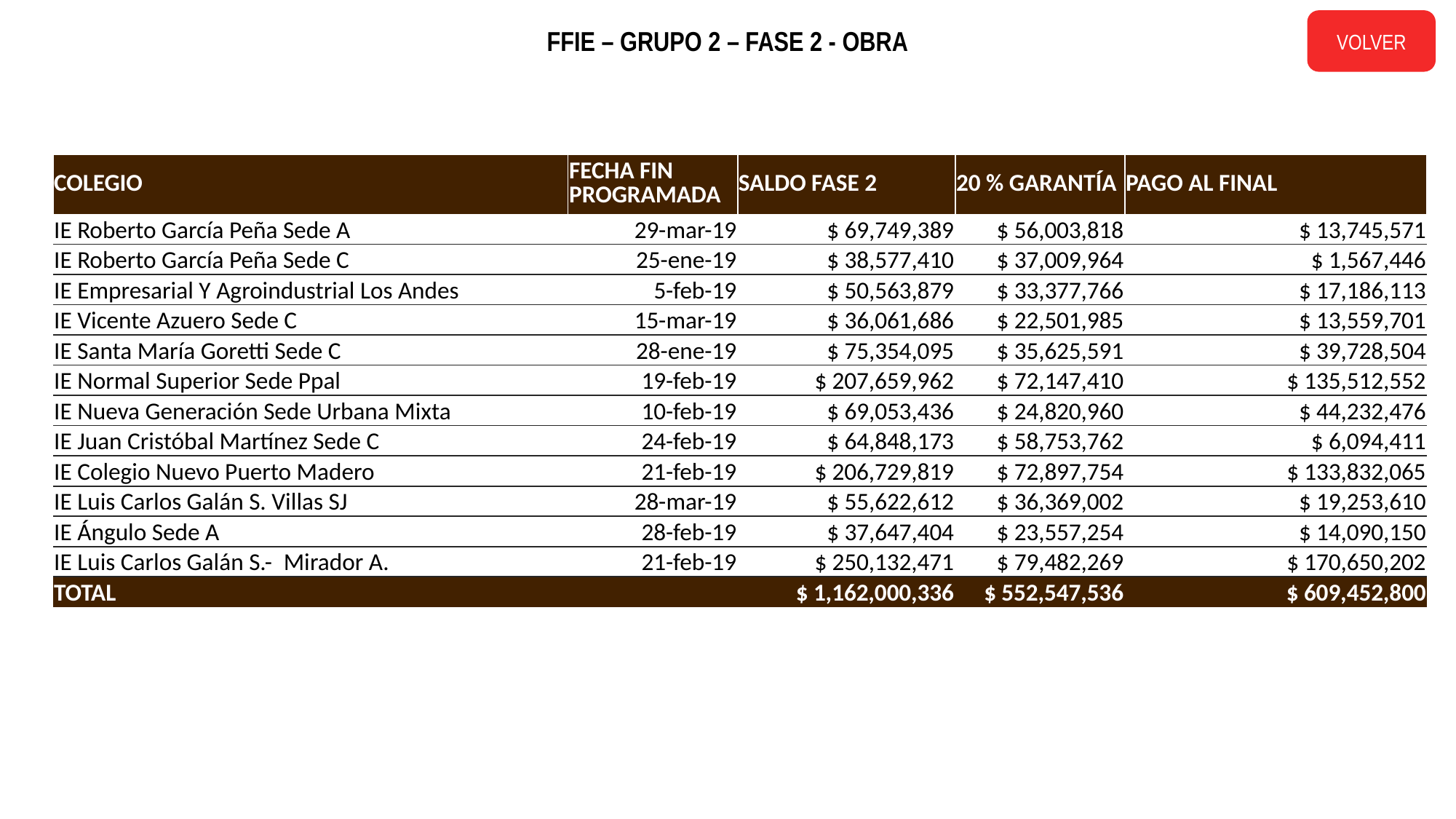

VOLVER
FFIE – GRUPO 2 – FASE 2 - OBRA
| COLEGIO | FECHA FIN PROGRAMADA | SALDO FASE 2 | 20 % GARANTÍA | PAGO AL FINAL |
| --- | --- | --- | --- | --- |
| IE Roberto García Peña Sede A | 29-mar-19 | $ 69,749,389 | $ 56,003,818 | $ 13,745,571 |
| IE Roberto García Peña Sede C | 25-ene-19 | $ 38,577,410 | $ 37,009,964 | $ 1,567,446 |
| IE Empresarial Y Agroindustrial Los Andes | 5-feb-19 | $ 50,563,879 | $ 33,377,766 | $ 17,186,113 |
| IE Vicente Azuero Sede C | 15-mar-19 | $ 36,061,686 | $ 22,501,985 | $ 13,559,701 |
| IE Santa María Goretti Sede C | 28-ene-19 | $ 75,354,095 | $ 35,625,591 | $ 39,728,504 |
| IE Normal Superior Sede Ppal | 19-feb-19 | $ 207,659,962 | $ 72,147,410 | $ 135,512,552 |
| IE Nueva Generación Sede Urbana Mixta | 10-feb-19 | $ 69,053,436 | $ 24,820,960 | $ 44,232,476 |
| IE Juan Cristóbal Martínez Sede C | 24-feb-19 | $ 64,848,173 | $ 58,753,762 | $ 6,094,411 |
| IE Colegio Nuevo Puerto Madero | 21-feb-19 | $ 206,729,819 | $ 72,897,754 | $ 133,832,065 |
| IE Luis Carlos Galán S. Villas SJ | 28-mar-19 | $ 55,622,612 | $ 36,369,002 | $ 19,253,610 |
| IE Ángulo Sede A | 28-feb-19 | $ 37,647,404 | $ 23,557,254 | $ 14,090,150 |
| IE Luis Carlos Galán S.-  Mirador A. | 21-feb-19 | $ 250,132,471 | $ 79,482,269 | $ 170,650,202 |
| TOTAL |  | $ 1,162,000,336 | $ 552,547,536 | $ 609,452,800 |